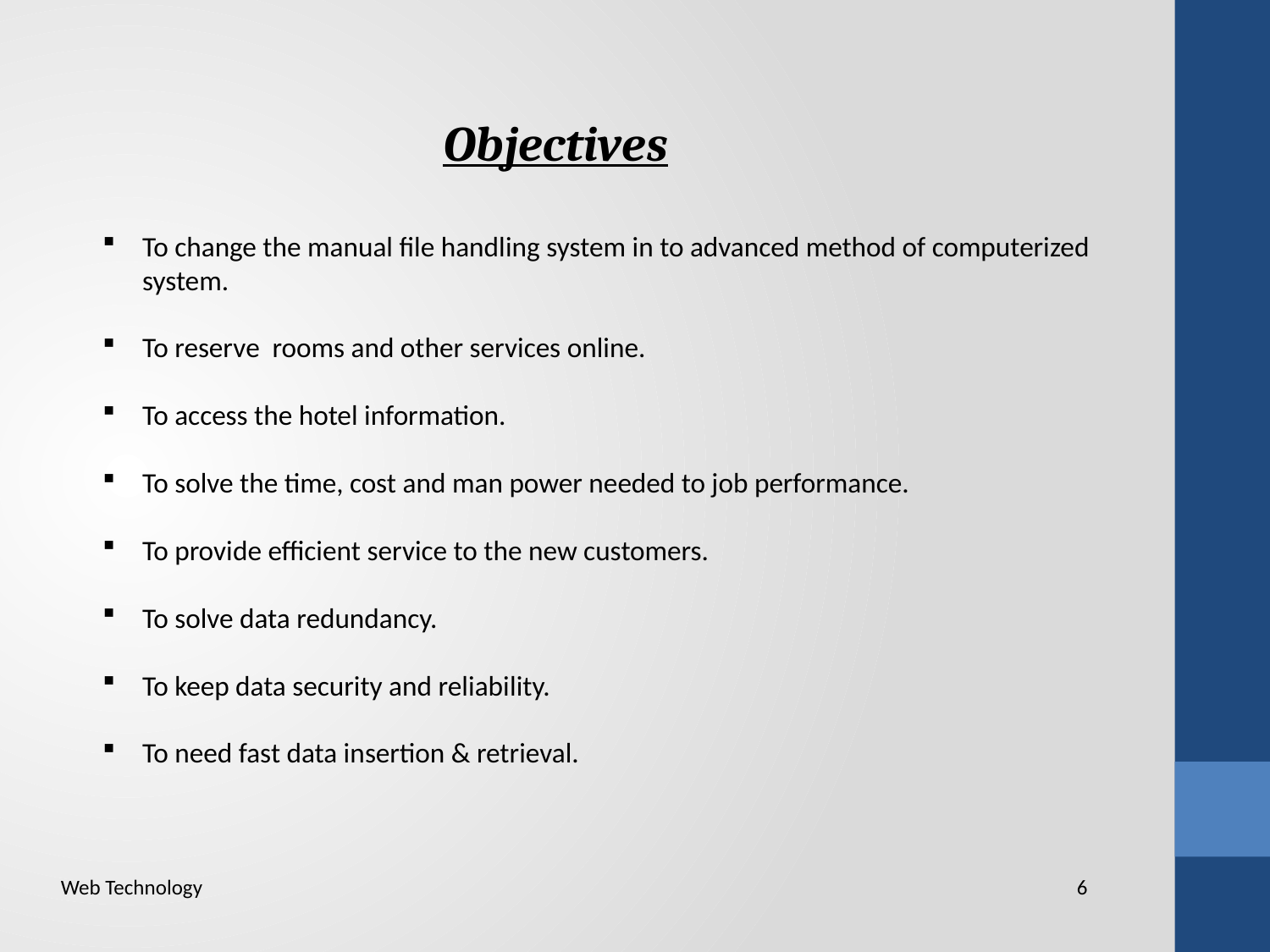

Objectives
To change the manual file handling system in to advanced method of computerized system.

To reserve  rooms and other services online.

To access the hotel information.

To solve the time, cost and man power needed to job performance.

To provide efficient service to the new customers.

To solve data redundancy.

To keep data security and reliability.

To need fast data insertion & retrieval.
Web Technology							6